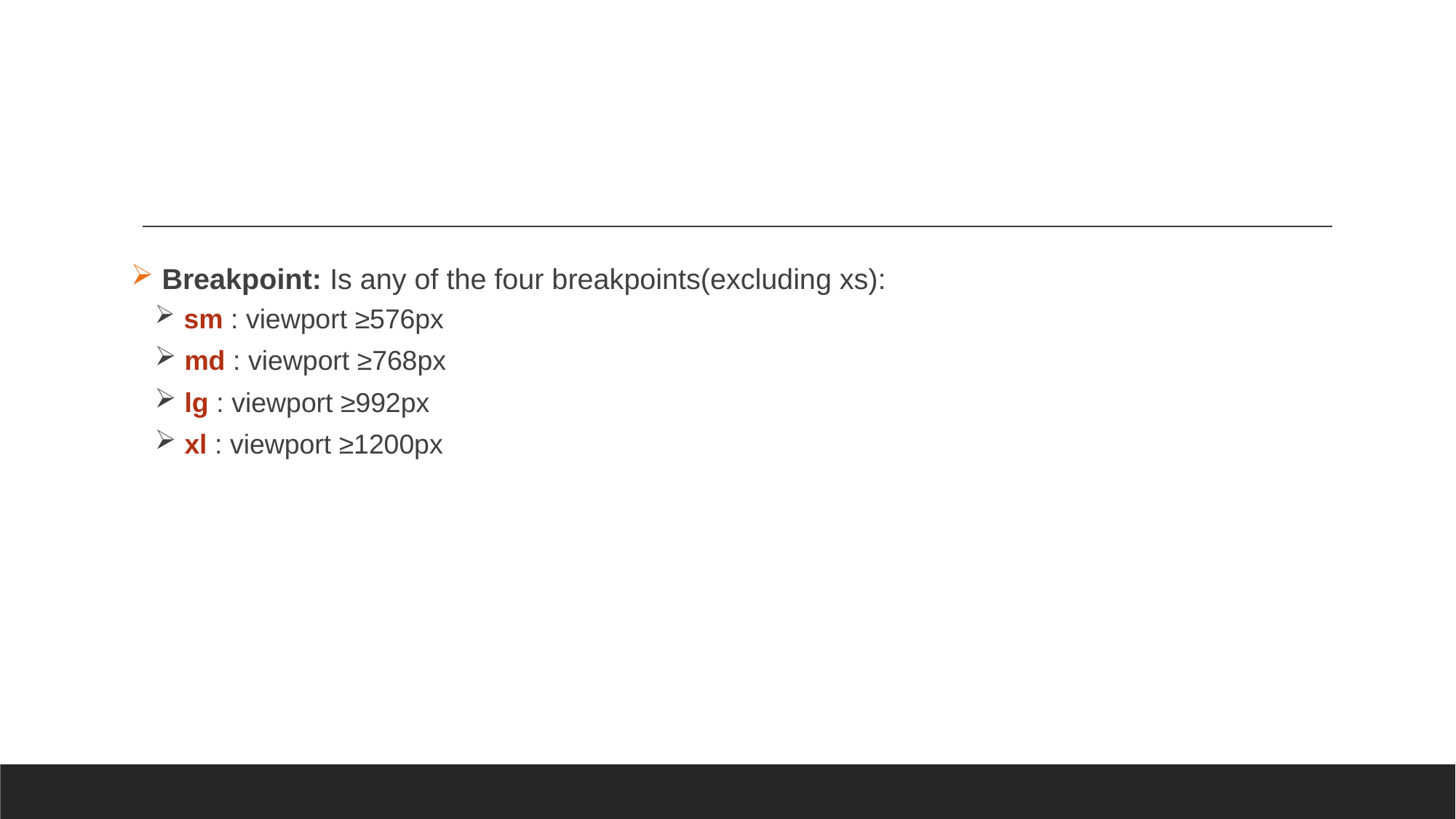

Breakpoint: Is any of the four breakpoints(excluding xs):
 sm : viewport ≥576px
 md : viewport ≥768px
 lg : viewport ≥992px
 xl : viewport ≥1200px